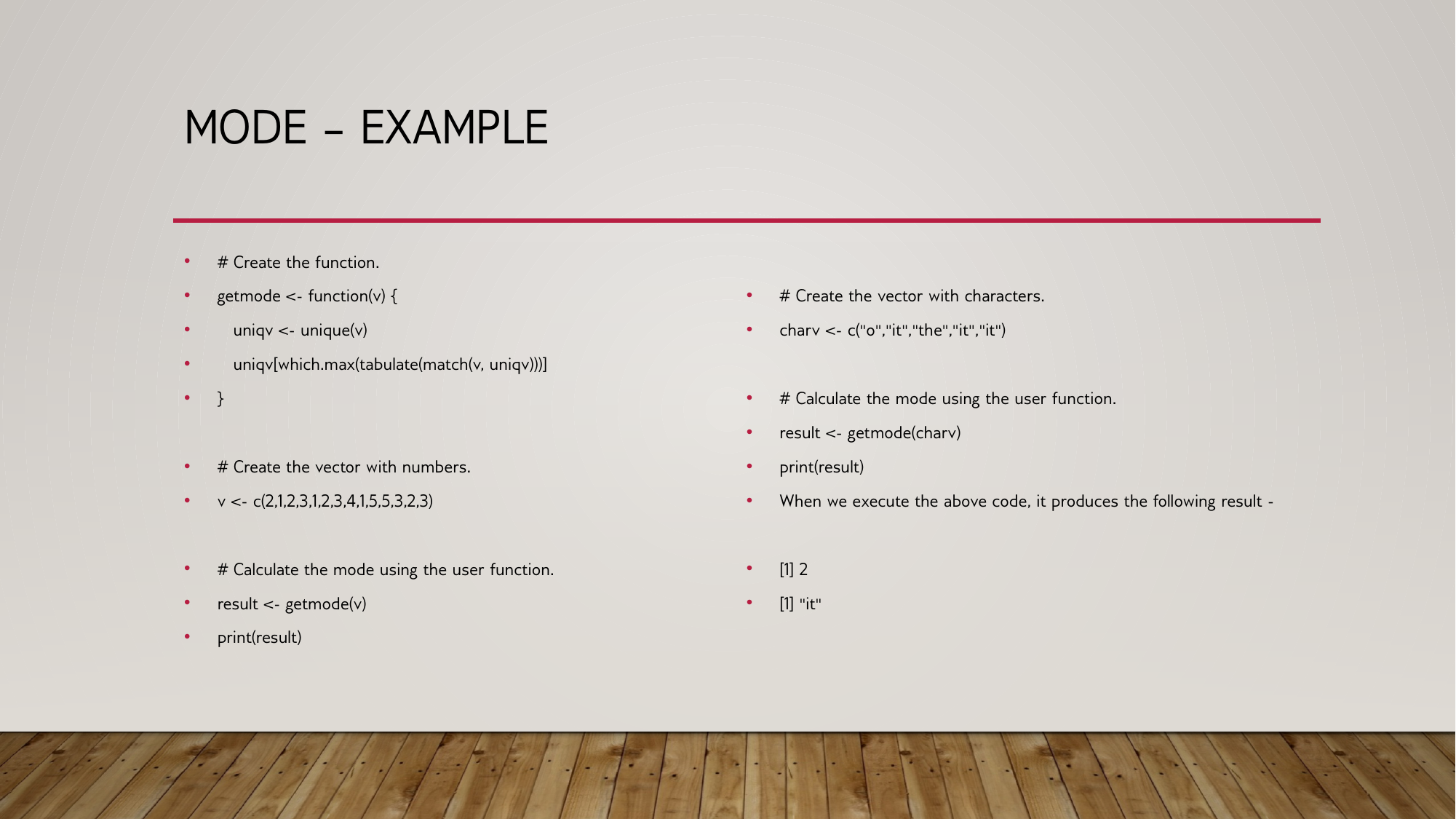

# Mode – Example
# Create the function.
getmode <- function(v) {
   uniqv <- unique(v)
   uniqv[which.max(tabulate(match(v, uniqv)))]
}

# Create the vector with numbers.
v <- c(2,1,2,3,1,2,3,4,1,5,5,3,2,3)

# Calculate the mode using the user function.
result <- getmode(v)
print(result)

# Create the vector with characters.
charv <- c("o","it","the","it","it")

# Calculate the mode using the user function.
result <- getmode(charv)
print(result)
When we execute the above code, it produces the following result −

[1] 2
[1] "it"